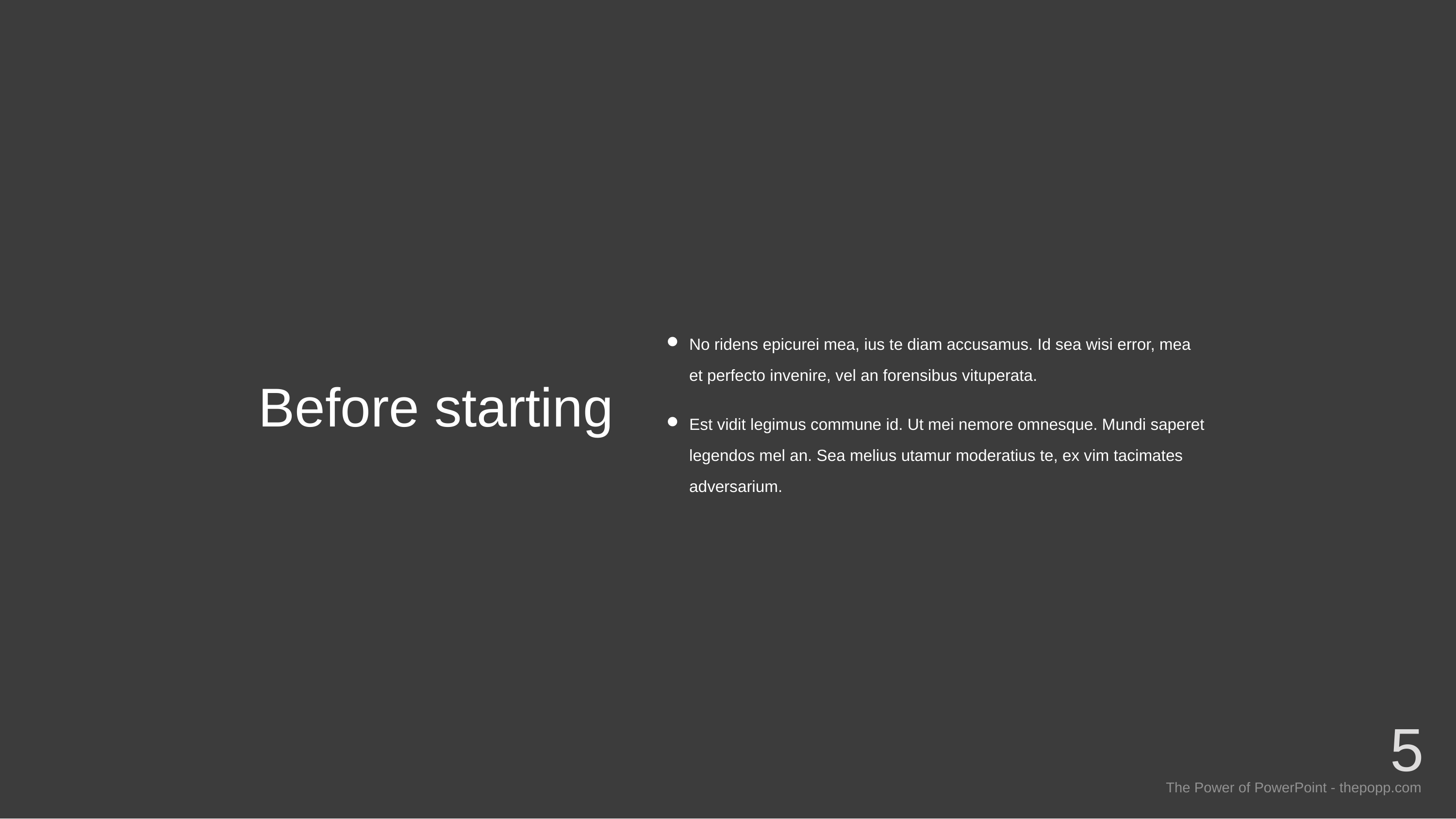

No ridens epicurei mea, ius te diam accusamus. Id sea wisi error, mea et perfecto invenire, vel an forensibus vituperata.
Est vidit legimus commune id. Ut mei nemore omnesque. Mundi saperet legendos mel an. Sea melius utamur moderatius te, ex vim tacimates adversarium.
# Before starting
5
The Power of PowerPoint - thepopp.com